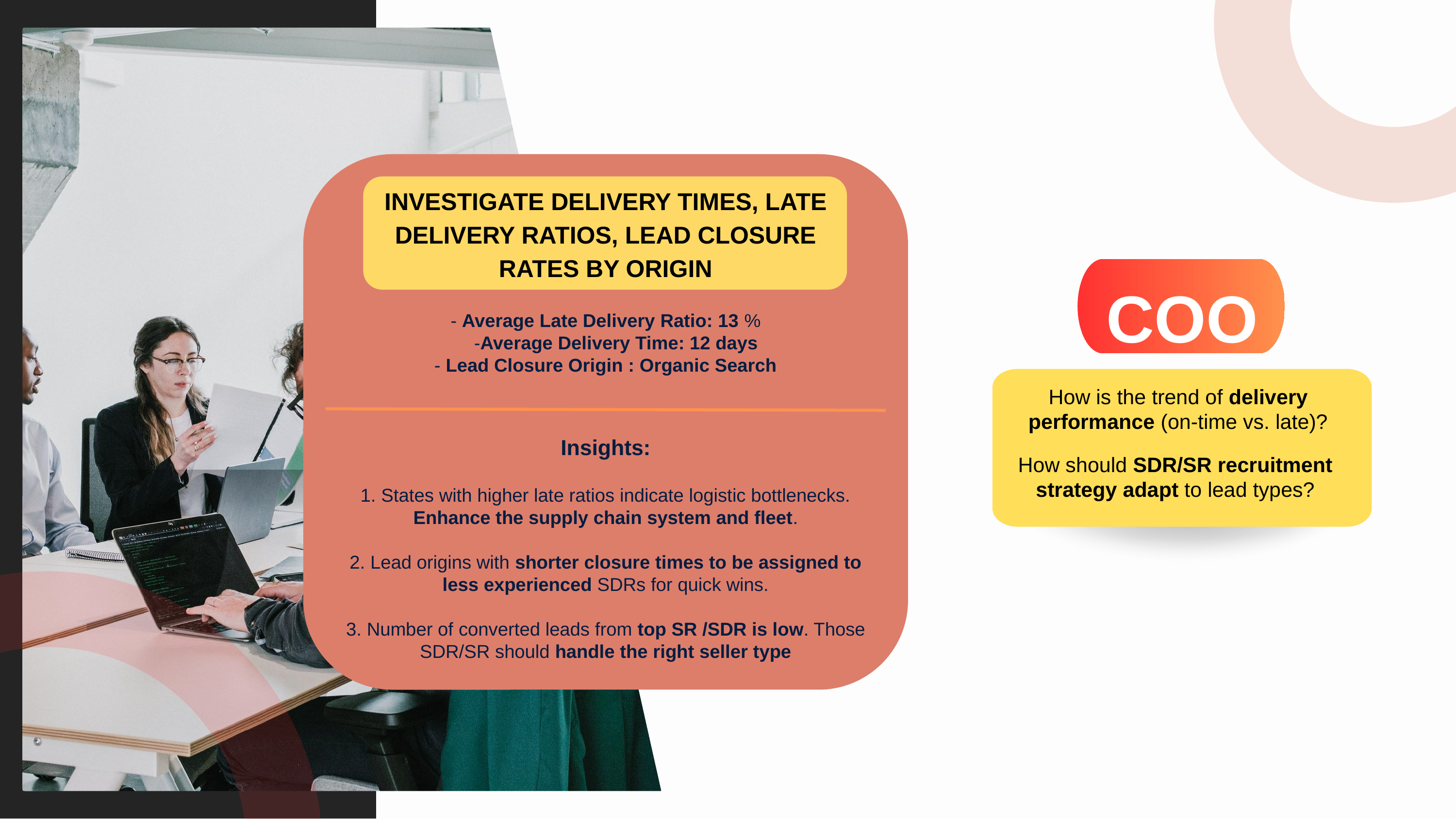

INVESTIGATE DELIVERY TIMES, LATE DELIVERY RATIOS, LEAD CLOSURE RATES BY ORIGIN
COO

    - Average Late Delivery Ratio: 13 %
    -Average Delivery Time: 12 days
- Lead Closure Origin : Organic Search

How is the trend of delivery performance (on-time vs. late)?
Insights:

1. States with higher late ratios indicate logistic bottlenecks. Enhance the supply chain system and fleet.

2. Lead origins with shorter closure times to be assigned to less experienced SDRs for quick wins.

3. Number of converted leads from top SR /SDR is low. Those SDR/SR should handle the right seller type
How should SDR/SR recruitment strategy adapt to lead types?